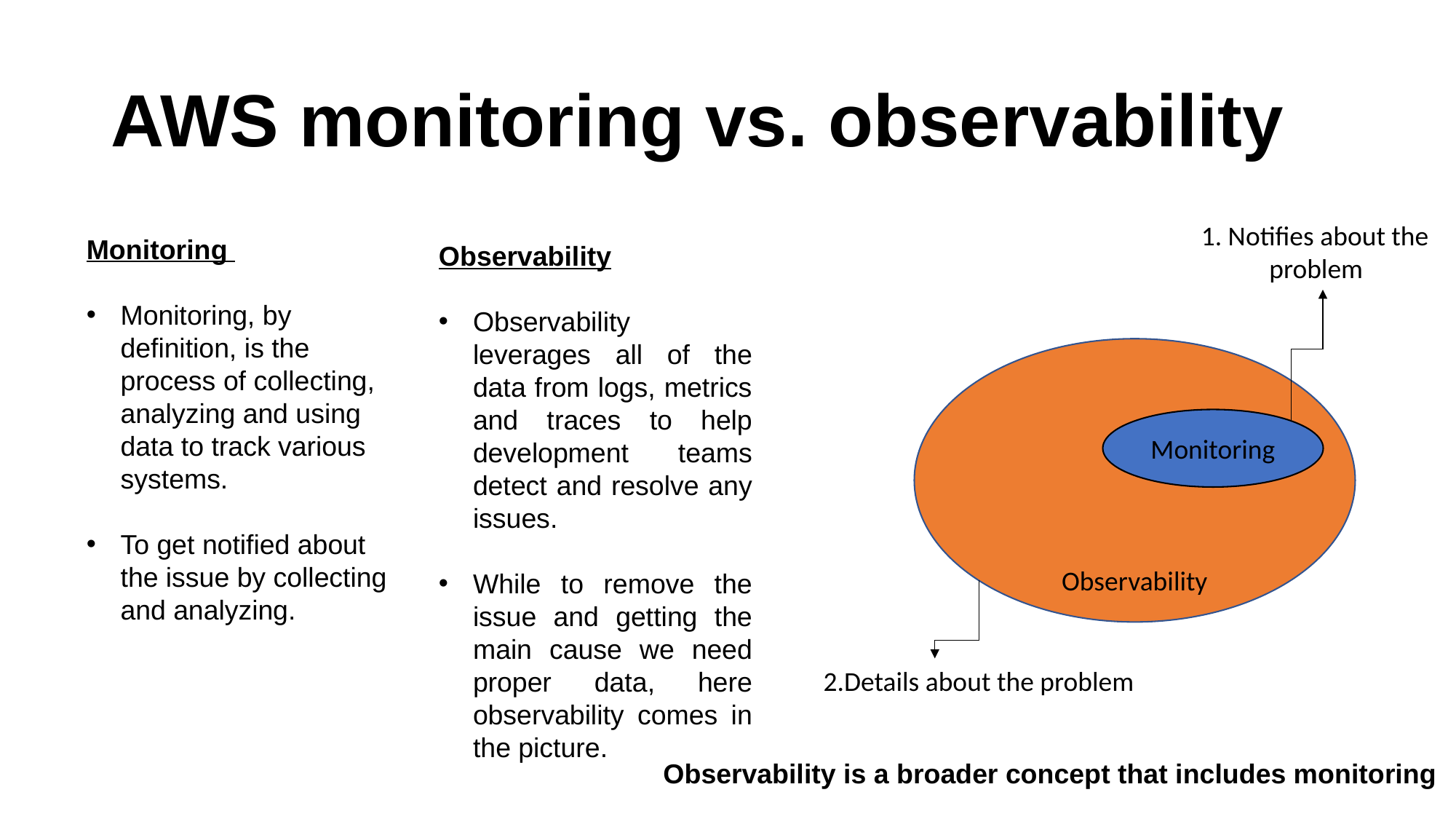

# AWS monitoring vs. observability
1. Notifies about the
           problem
Monitoring

Monitoring, by definition, is the process of collecting, analyzing and using data to track various systems.

To get notified about the issue by collecting and analyzing.
Observability

Observability leverages all of the data from logs, metrics and traces to help development teams detect and resolve any issues.

While to remove the issue and getting the main cause we need proper data, here observability comes in the picture.

Monitoring
Observability
2.Details about the problem
Observability is a broader concept that includes monitoring